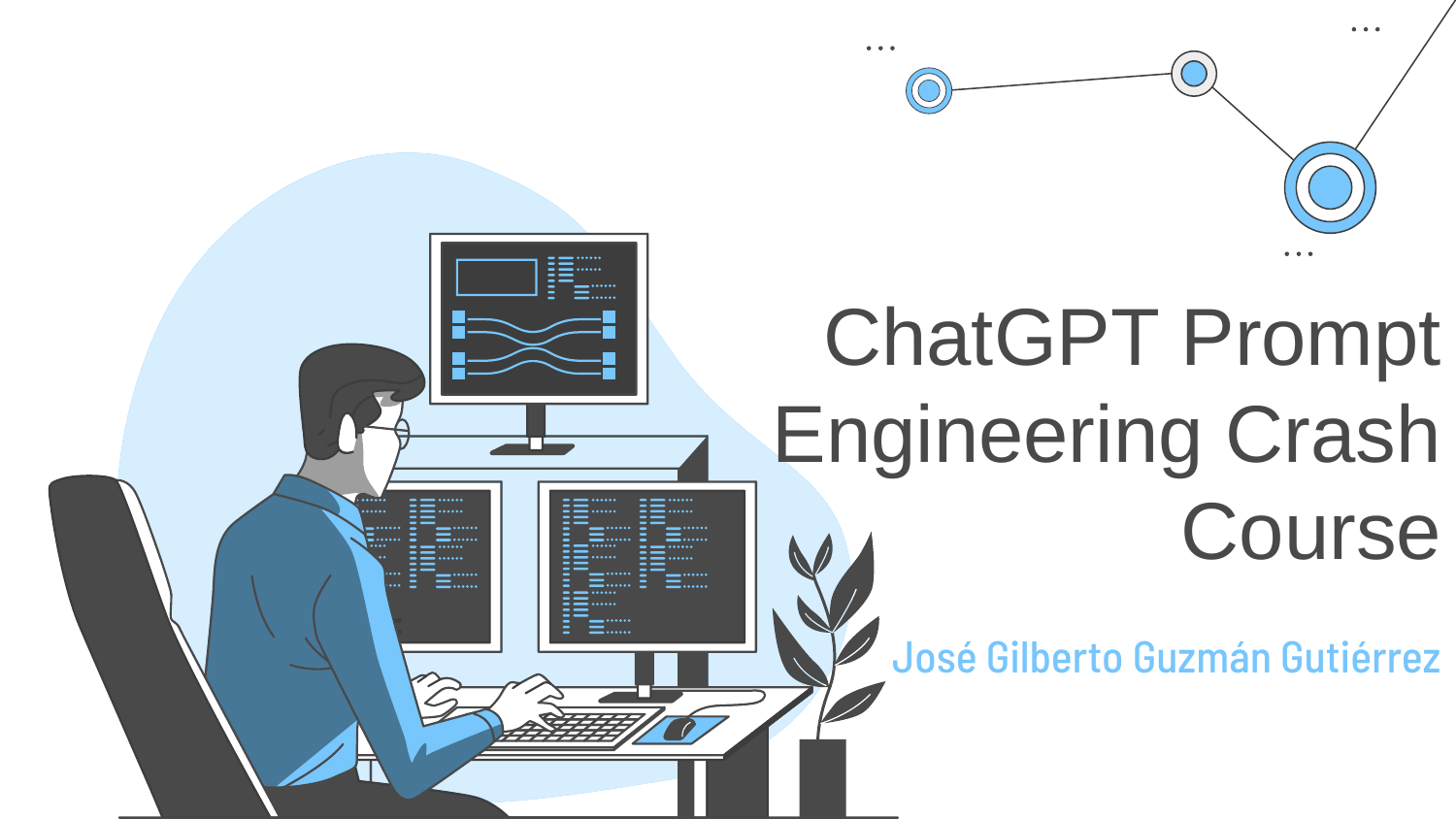

ChatGPT Prompt Engineering Crash Course
José Gilberto Guzmán Gutiérrez